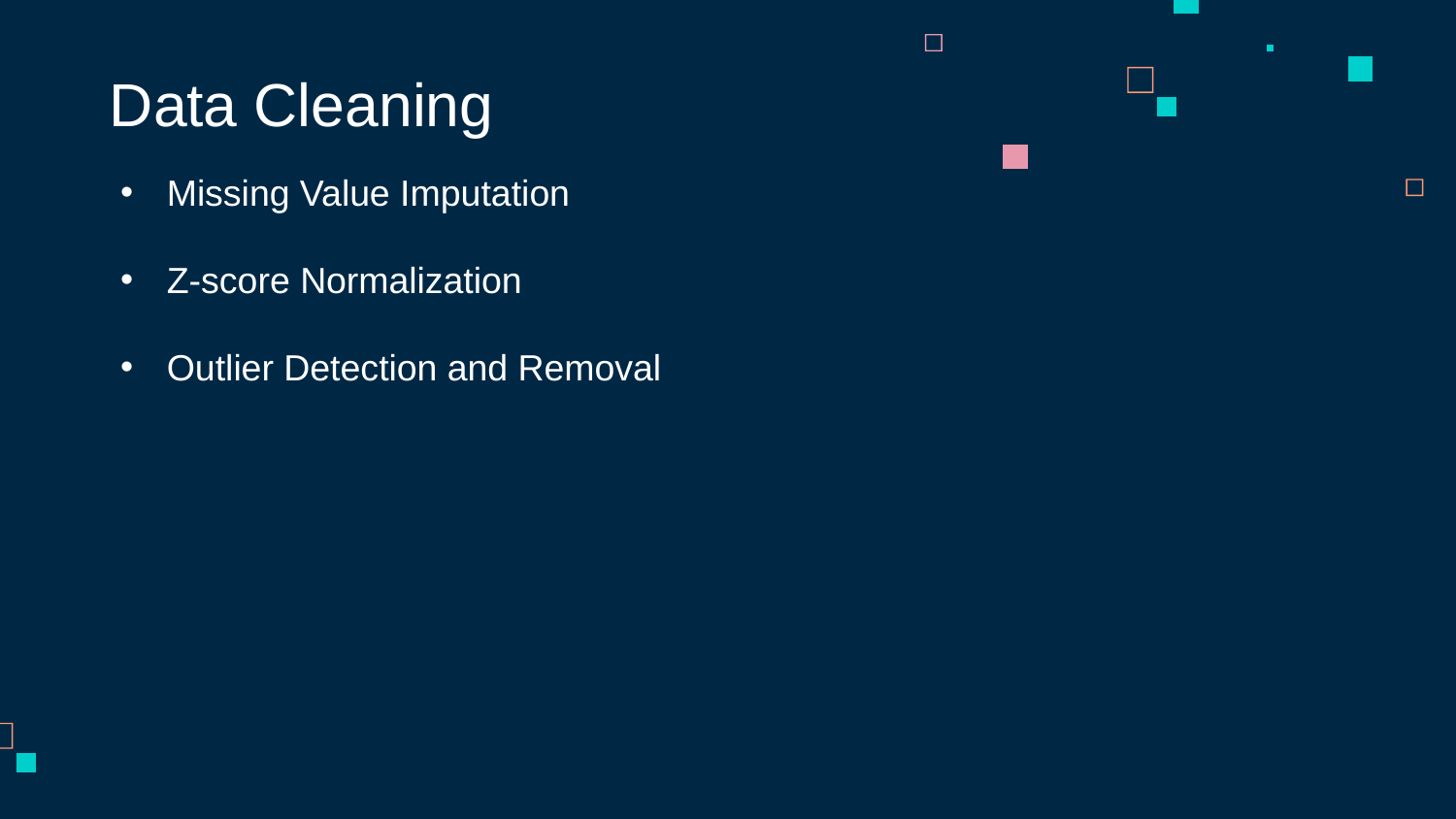

# Data Cleaning
Missing Value Imputation

Z-score Normalization

Outlier Detection and Removal